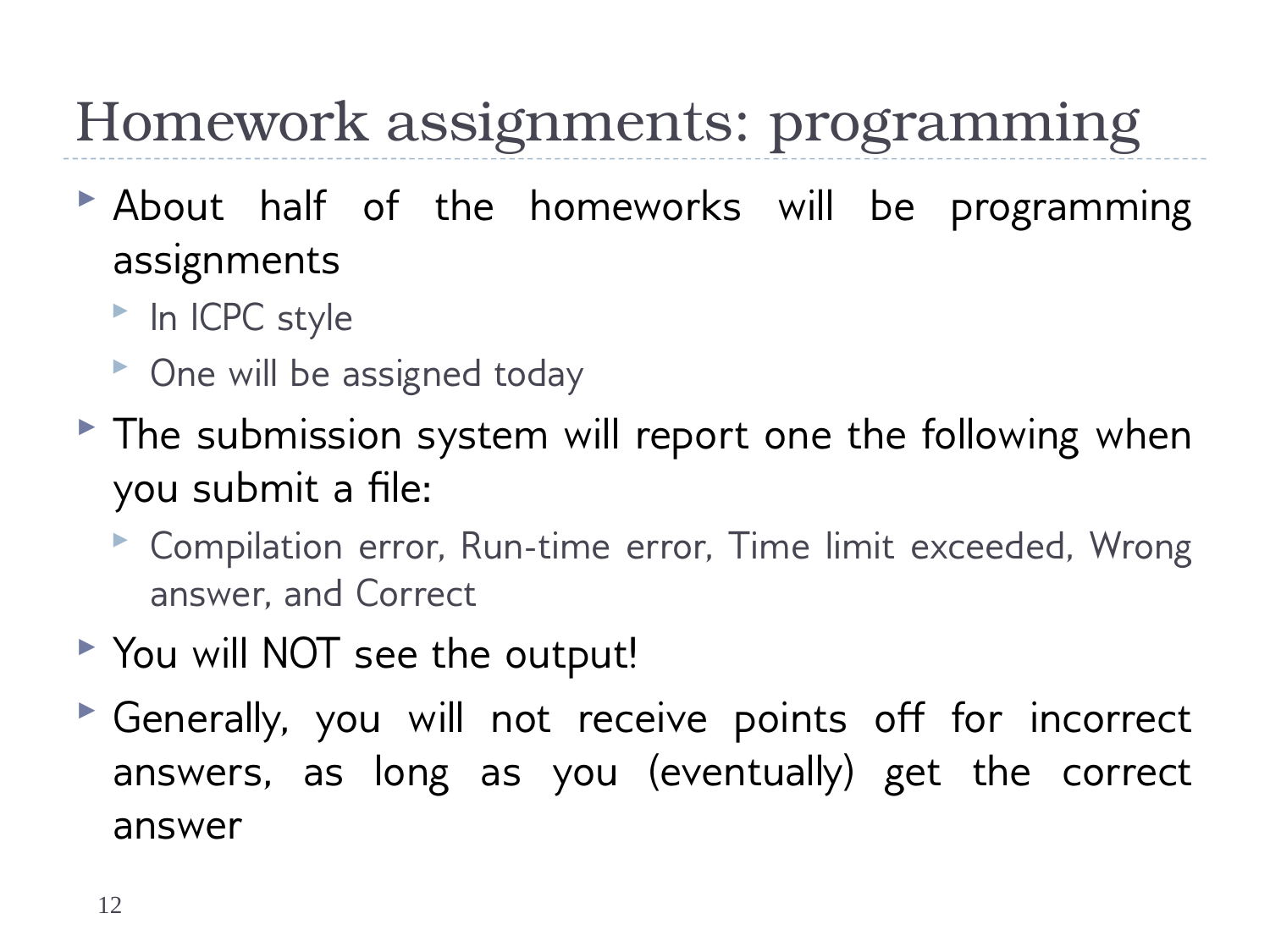

# Homework assignments: programming
About half of the homeworks will be programming assignments
In ICPC style
One will be assigned today
The submission system will report one the following when you submit a file:
Compilation error, Run-time error, Time limit exceeded, Wrong answer, and Correct
You will NOT see the output!
Generally, you will not receive points off for incorrect answers, as long as you (eventually) get the correct answer
12